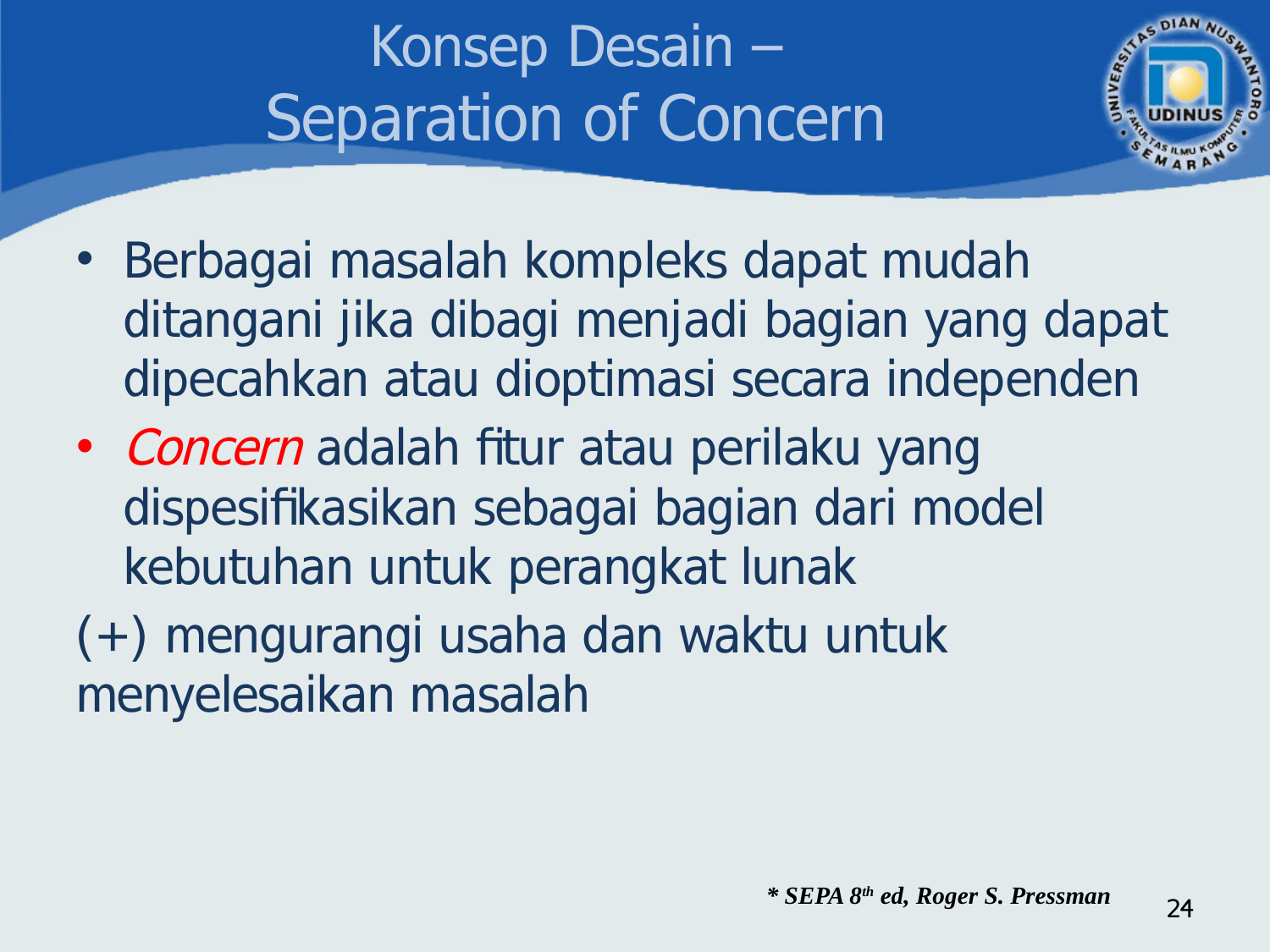

# Konsep Desain – Separation of Concern
Berbagai masalah kompleks dapat mudah ditangani jika dibagi menjadi bagian yang dapat dipecahkan atau dioptimasi secara independen
Concern adalah fitur atau perilaku yang dispesifikasikan sebagai bagian dari model kebutuhan untuk perangkat lunak
(+) mengurangi usaha dan waktu untuk menyelesaikan masalah

* SEPA 8th ed, Roger S. Pressman
24